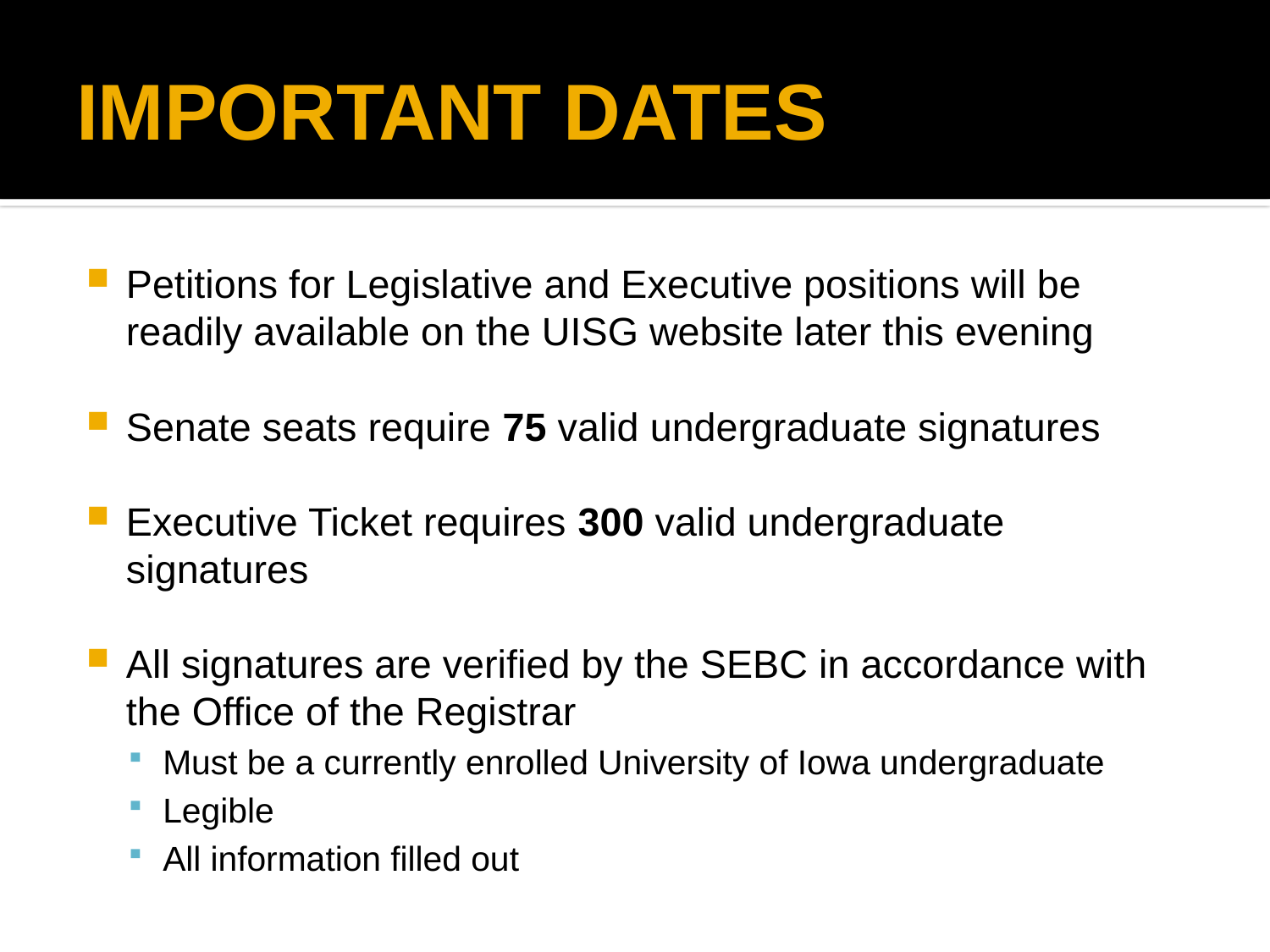

# IMPORTANT DATES
Petitions for Legislative and Executive positions will be readily available on the UISG website later this evening

Senate seats require 75 valid undergraduate signatures

Executive Ticket requires 300 valid undergraduate signatures

All signatures are verified by the SEBC in accordance with the Office of the Registrar
Must be a currently enrolled University of Iowa undergraduate
Legible
All information filled out